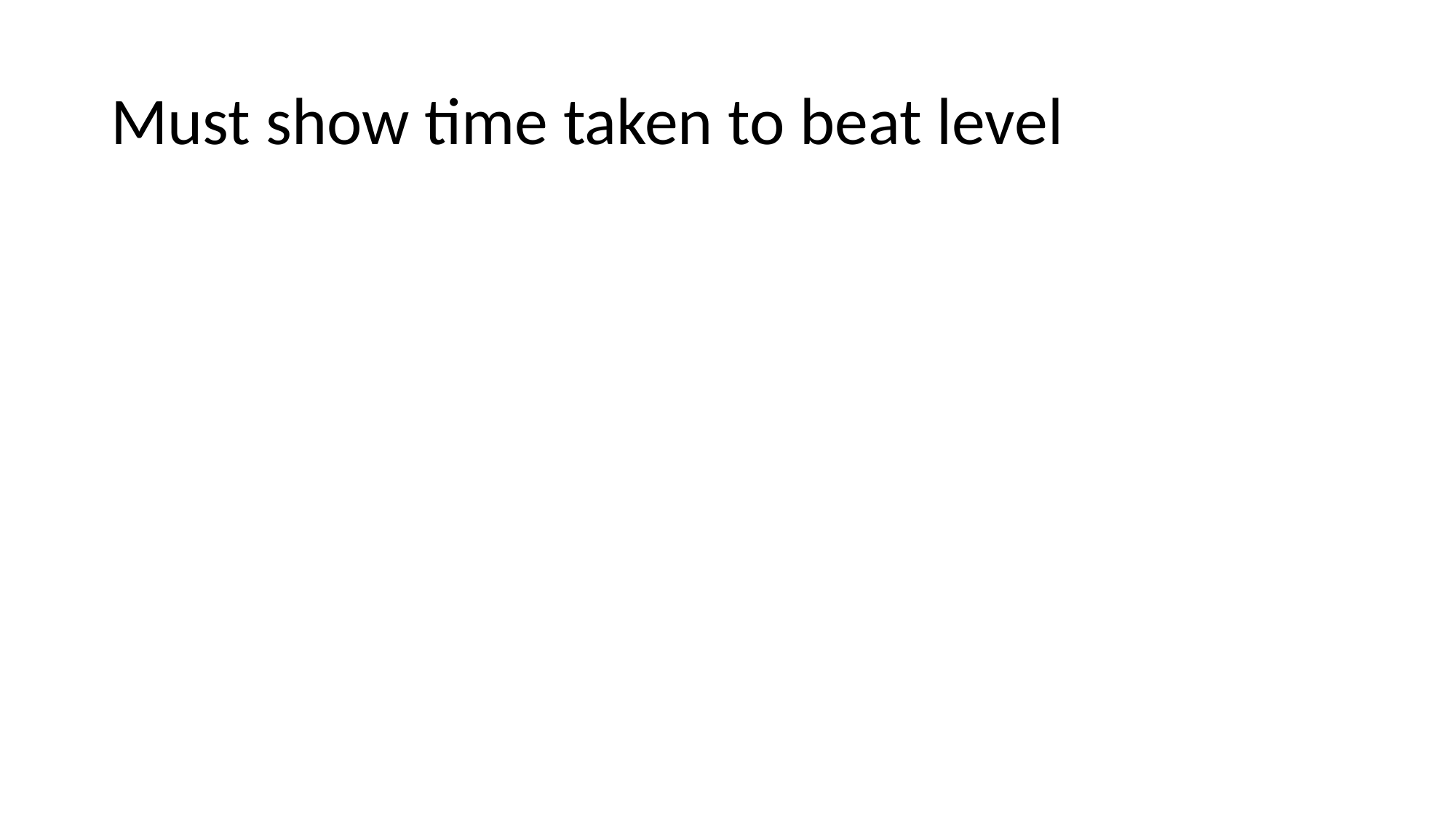

# Must show time taken to beat level